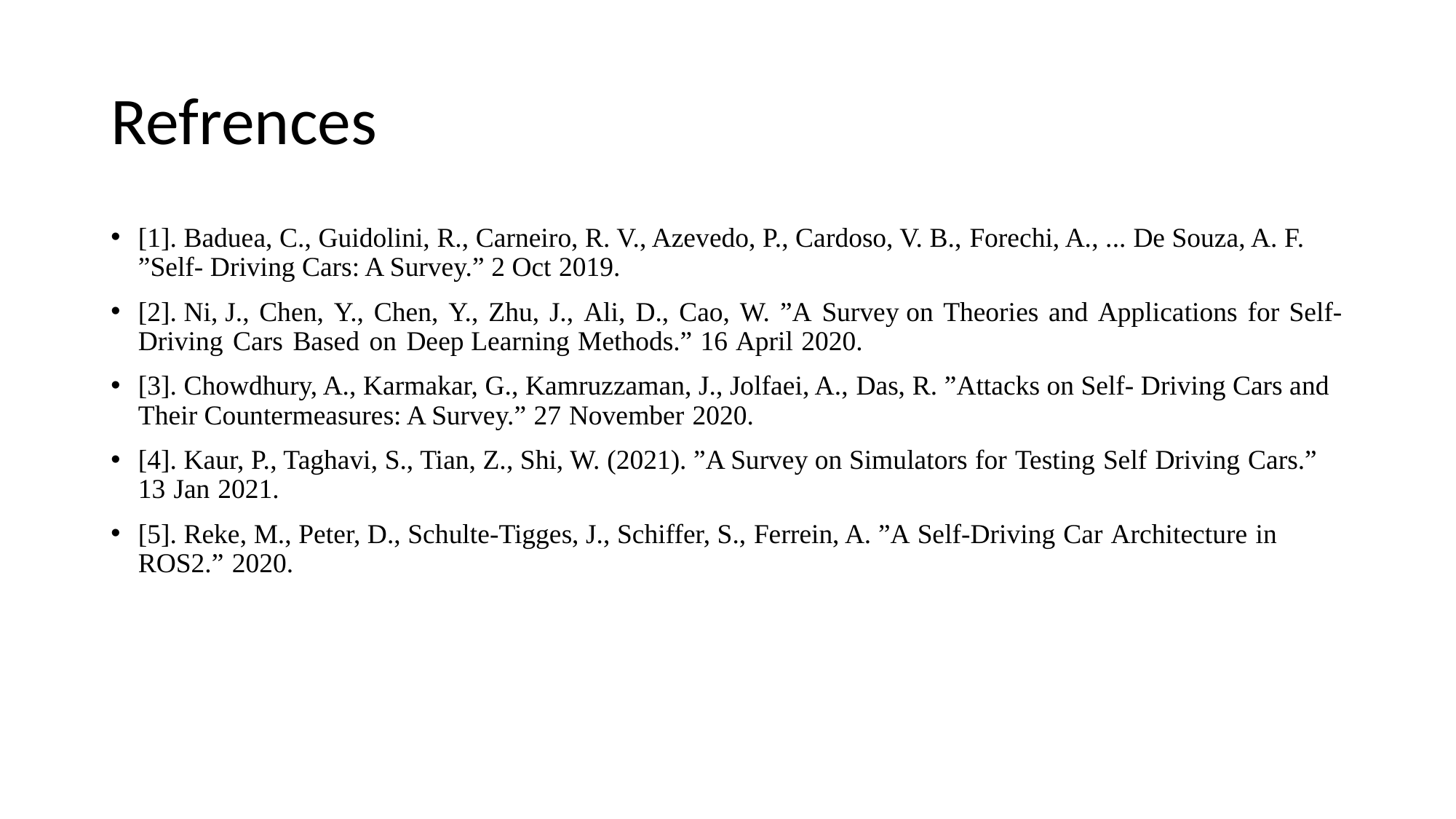

# Refrences
[1]. Baduea, C., Guidolini, R., Carneiro, R. V., Azevedo, P., Cardoso, V. B., Forechi, A., ... De Souza, A. F. ”Self- Driving Cars: A Survey.” 2 Oct 2019.
[2]. Ni, J., Chen, Y., Chen, Y., Zhu, J., Ali, D., Cao, W. ”A Survey on Theories and Applications for Self-Driving Cars Based on Deep Learning Methods.” 16 April 2020.
[3]. Chowdhury, A., Karmakar, G., Kamruzzaman, J., Jolfaei, A., Das, R. ”Attacks on Self- Driving Cars and Their Countermeasures: A Survey.” 27 November 2020.
[4]. Kaur, P., Taghavi, S., Tian, Z., Shi, W. (2021). ”A Survey on Simulators for Testing Self Driving Cars.” 13 Jan 2021.
[5]. Reke, M., Peter, D., Schulte-Tigges, J., Schiffer, S., Ferrein, A. ”A Self-Driving Car Architecture in ROS2.” 2020.